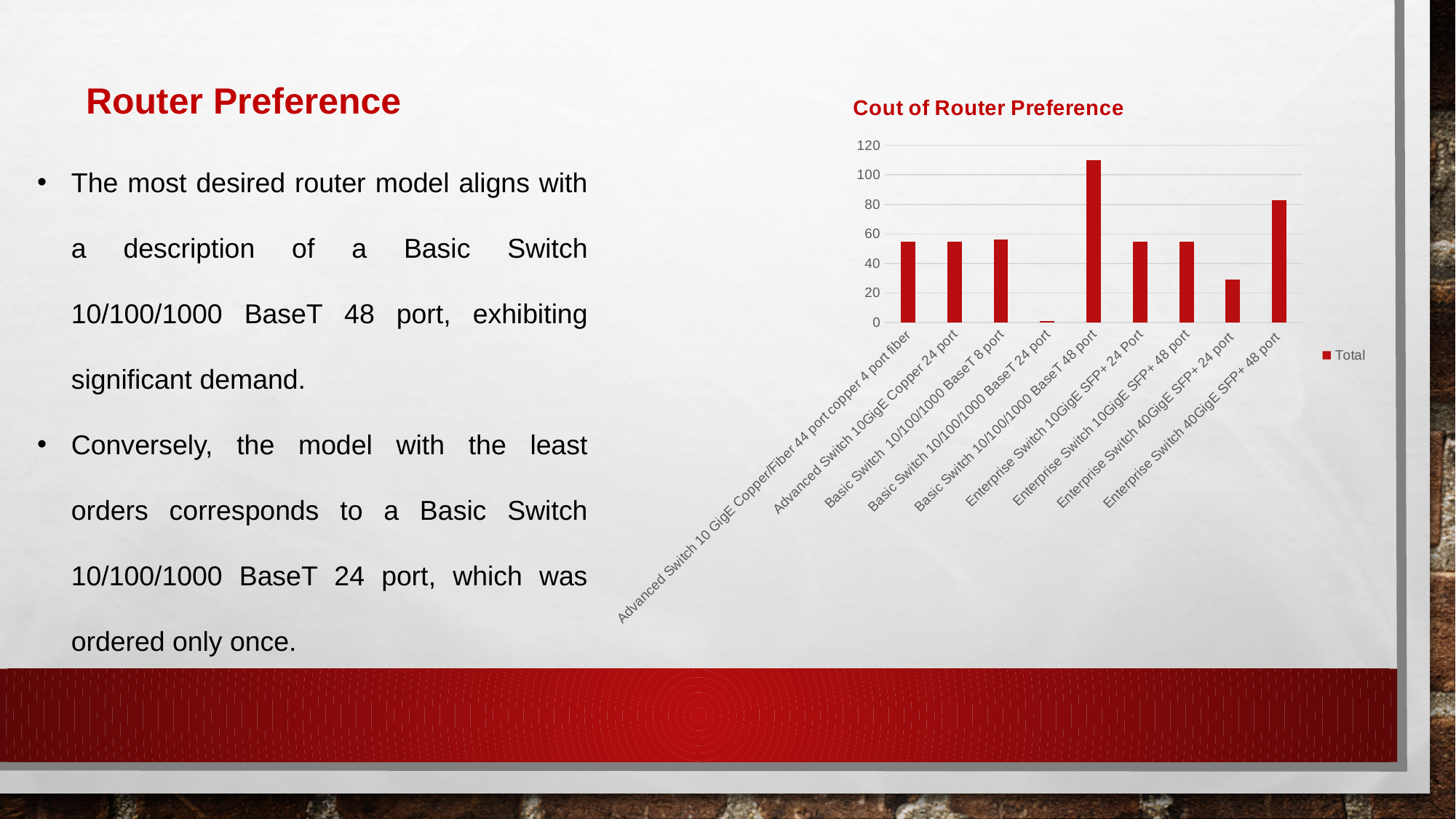

Router Preference

### Chart: Cout of Router Preference

| Category | Total |
|---|---|
| Advanced Switch 10 GigE Copper/Fiber 44 port copper 4 port fiber | 55.0 |
| Advanced Switch 10GigE Copper 24 port | 55.0 |
| Basic Switch  10/100/1000 BaseT 8 port | 56.0 |
| Basic Switch 10/100/1000 BaseT 24 port | 1.0 |
| Basic Switch 10/100/1000 BaseT 48 port | 110.0 |
| Enterprise Switch 10GigE SFP+ 24 Port | 55.0 |
| Enterprise Switch 10GigE SFP+ 48 port | 55.0 |
| Enterprise Switch 40GigE SFP+ 24 port  | 29.0 |
| Enterprise Switch 40GigE SFP+ 48 port  | 83.0 |
The most desired router model aligns with a description of a Basic Switch 10/100/1000 BaseT 48 port, exhibiting significant demand.
Conversely, the model with the least orders corresponds to a Basic Switch 10/100/1000 BaseT 24 port, which was ordered only once.